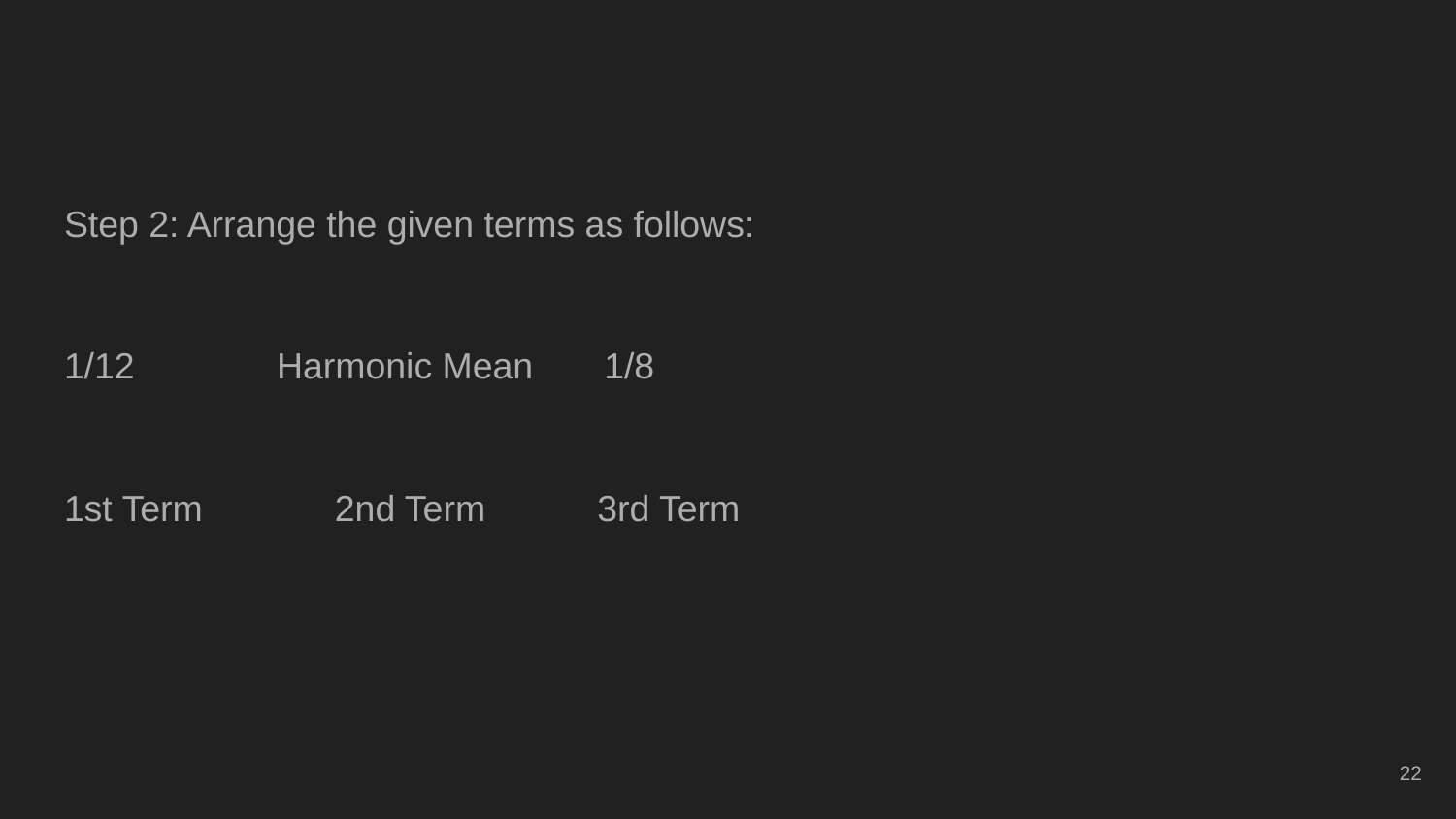

#
Step 2: Arrange the given terms as follows:

1/12              Harmonic Mean       1/8

1st Term             2nd Term           3rd Term
22